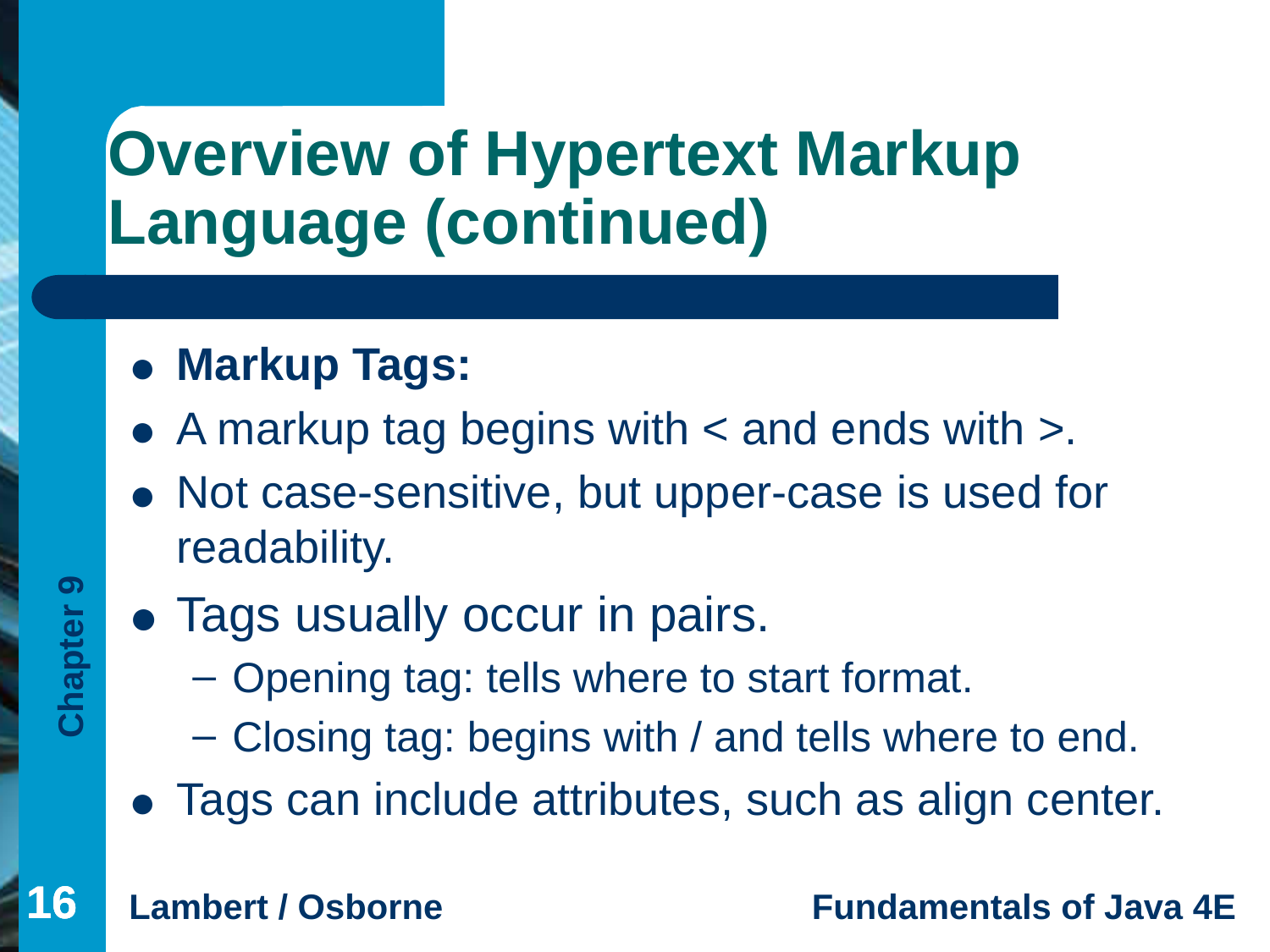

# Overview of Hypertext Markup Language (continued)
Markup Tags:
A markup tag begins with < and ends with >.
Not case-sensitive, but upper-case is used for readability.
Tags usually occur in pairs.
Opening tag: tells where to start format.
Closing tag: begins with / and tells where to end.
Tags can include attributes, such as align center.
16
16
16